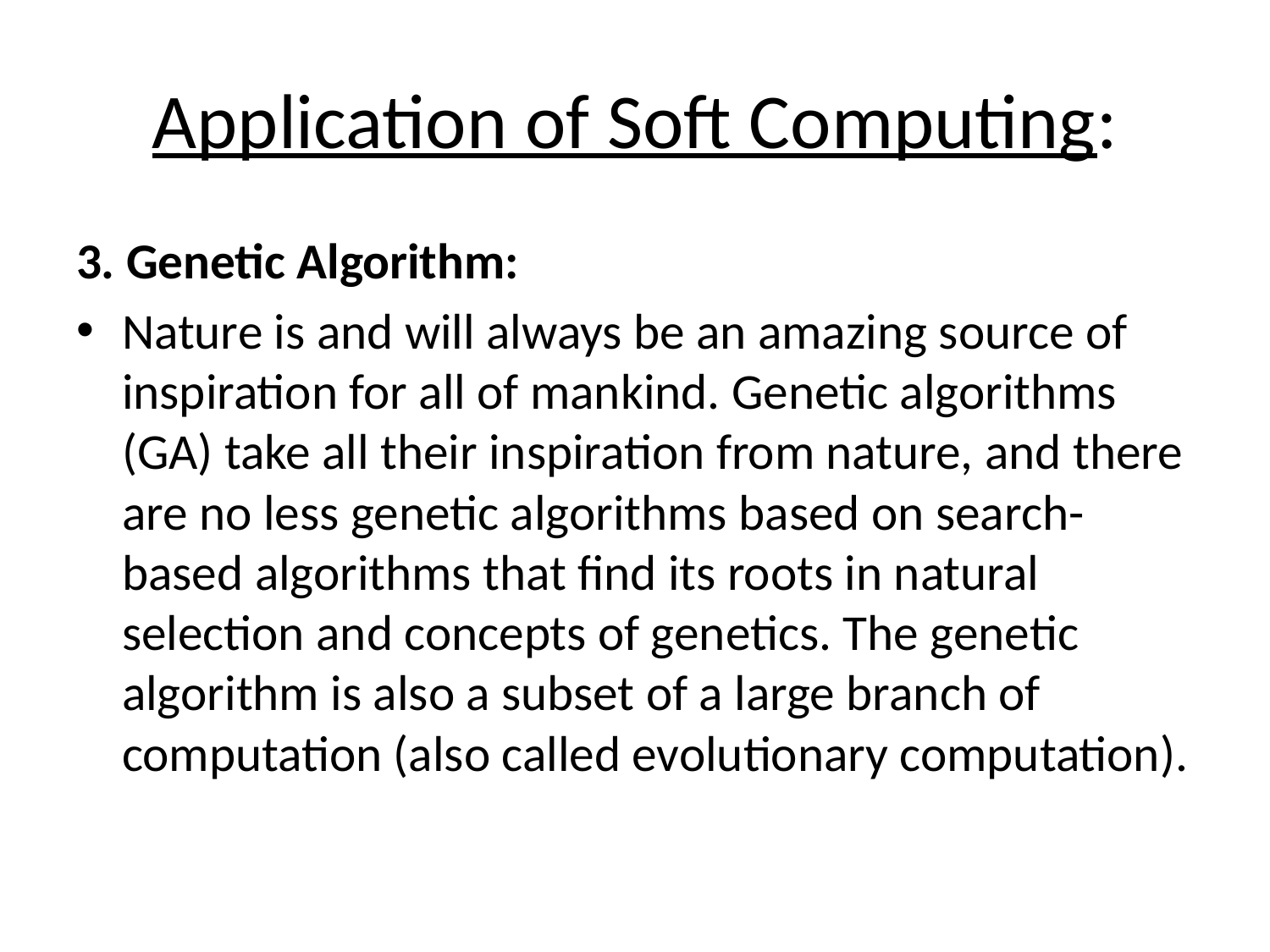

# Application of Soft Computing:
3. Genetic Algorithm:
Nature is and will always be an amazing source of inspiration for all of mankind. Genetic algorithms (GA) take all their inspiration from nature, and there are no less genetic algorithms based on search-based algorithms that find its roots in natural selection and concepts of genetics. The genetic algorithm is also a subset of a large branch of computation (also called evolutionary computation).